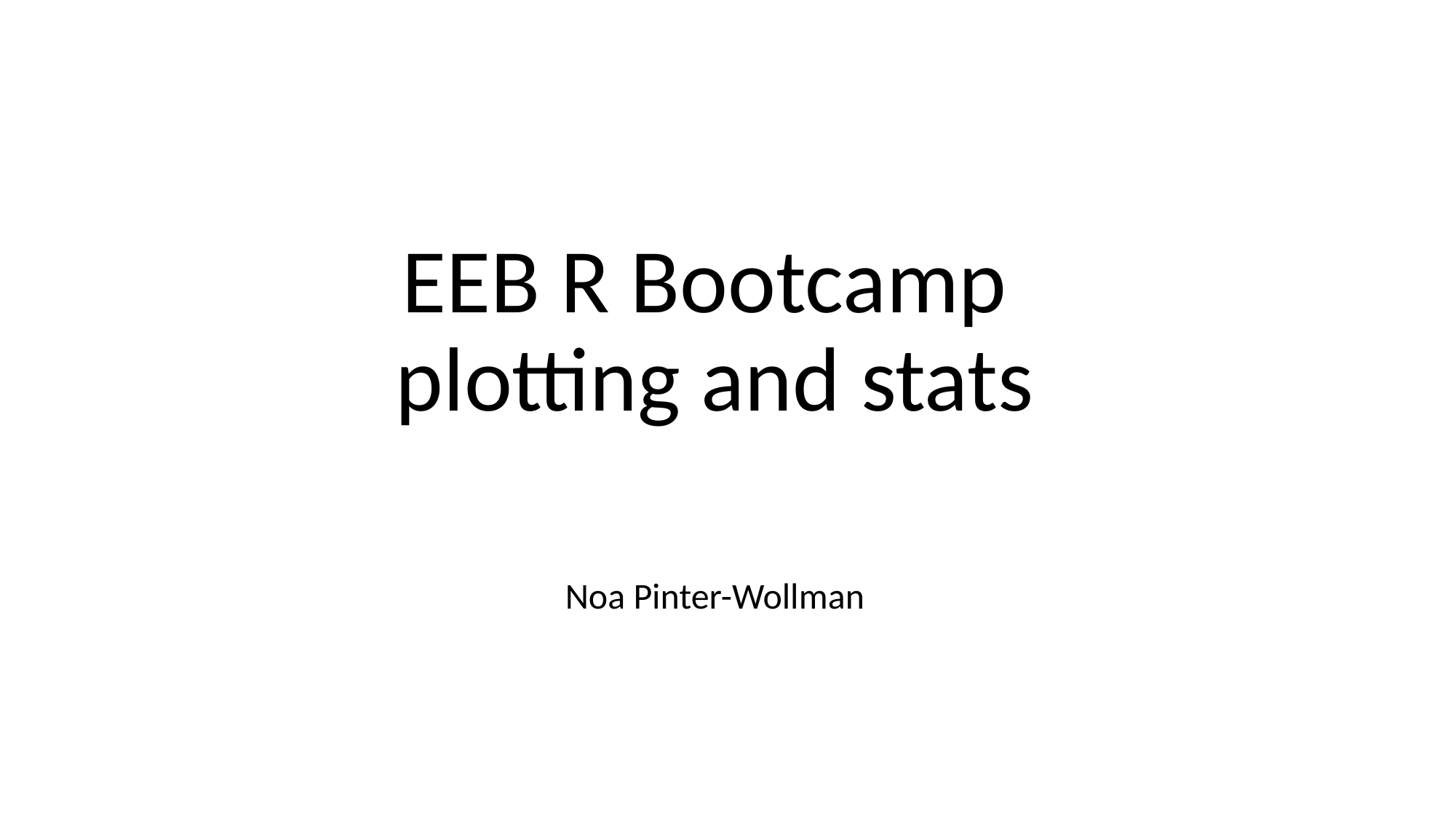

# EEB R Bootcamp plotting and stats
Noa Pinter-Wollman